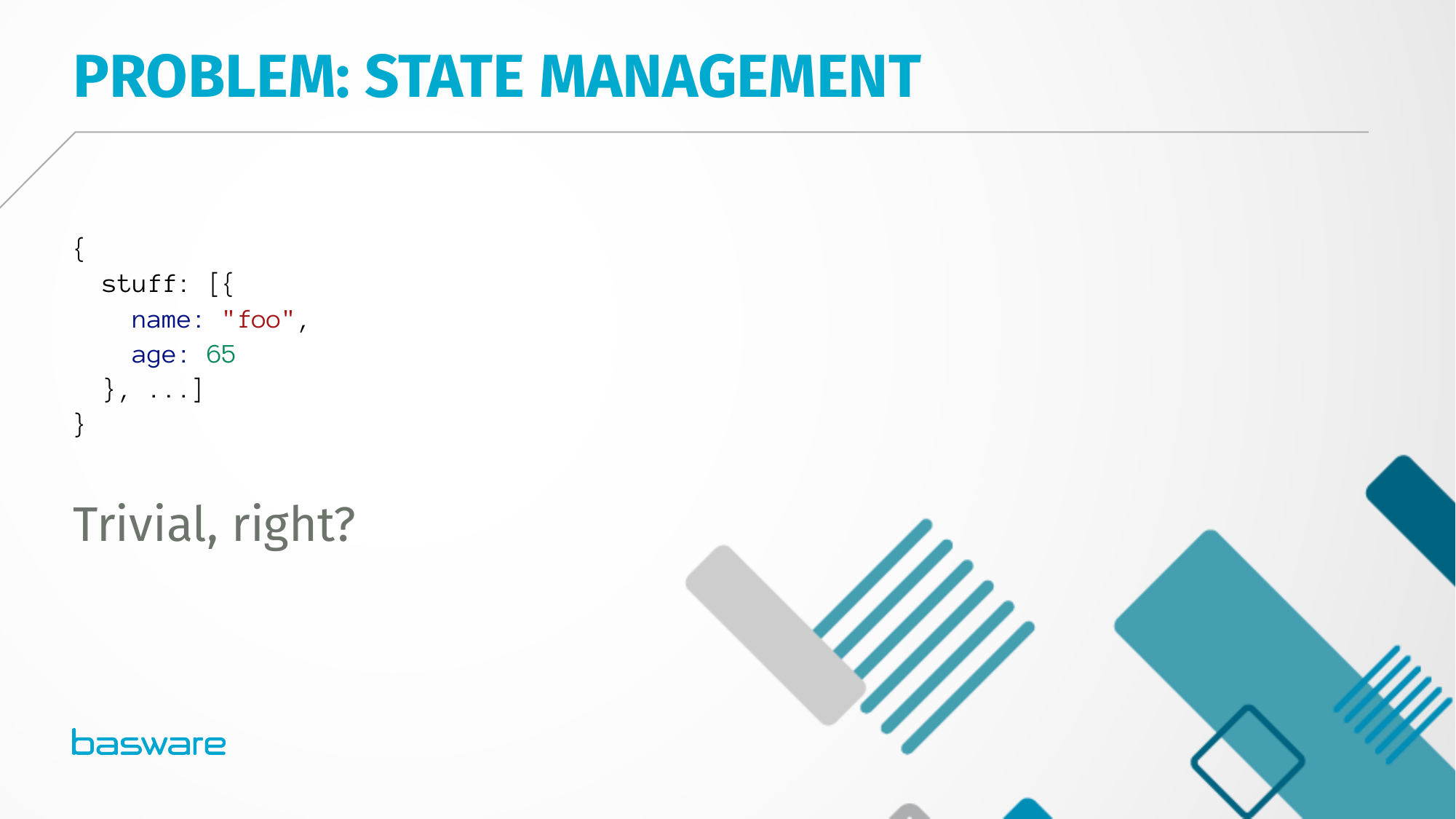

Problem: state management
{
  stuff: [{
    name: "foo",
    age: 65
  }, ...]
}

Trivial, right?